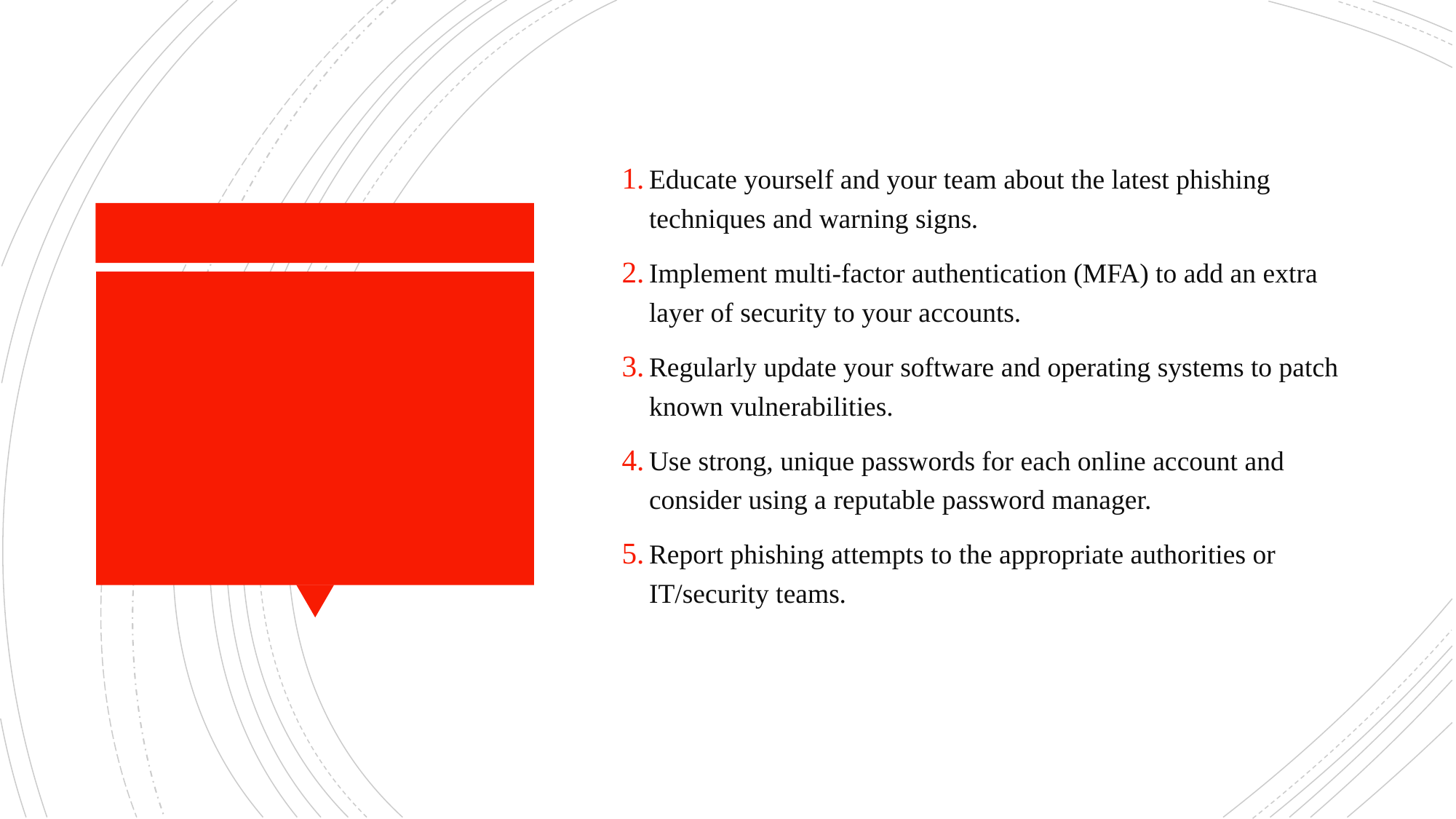

Educate yourself and your team about the latest phishing techniques and warning signs.
Implement multi-factor authentication (MFA) to add an extra layer of security to your accounts.
Regularly update your software and operating systems to patch known vulnerabilities.
Use strong, unique passwords for each online account and consider using a reputable password manager.
Report phishing attempts to the appropriate authorities or IT/security teams.

#